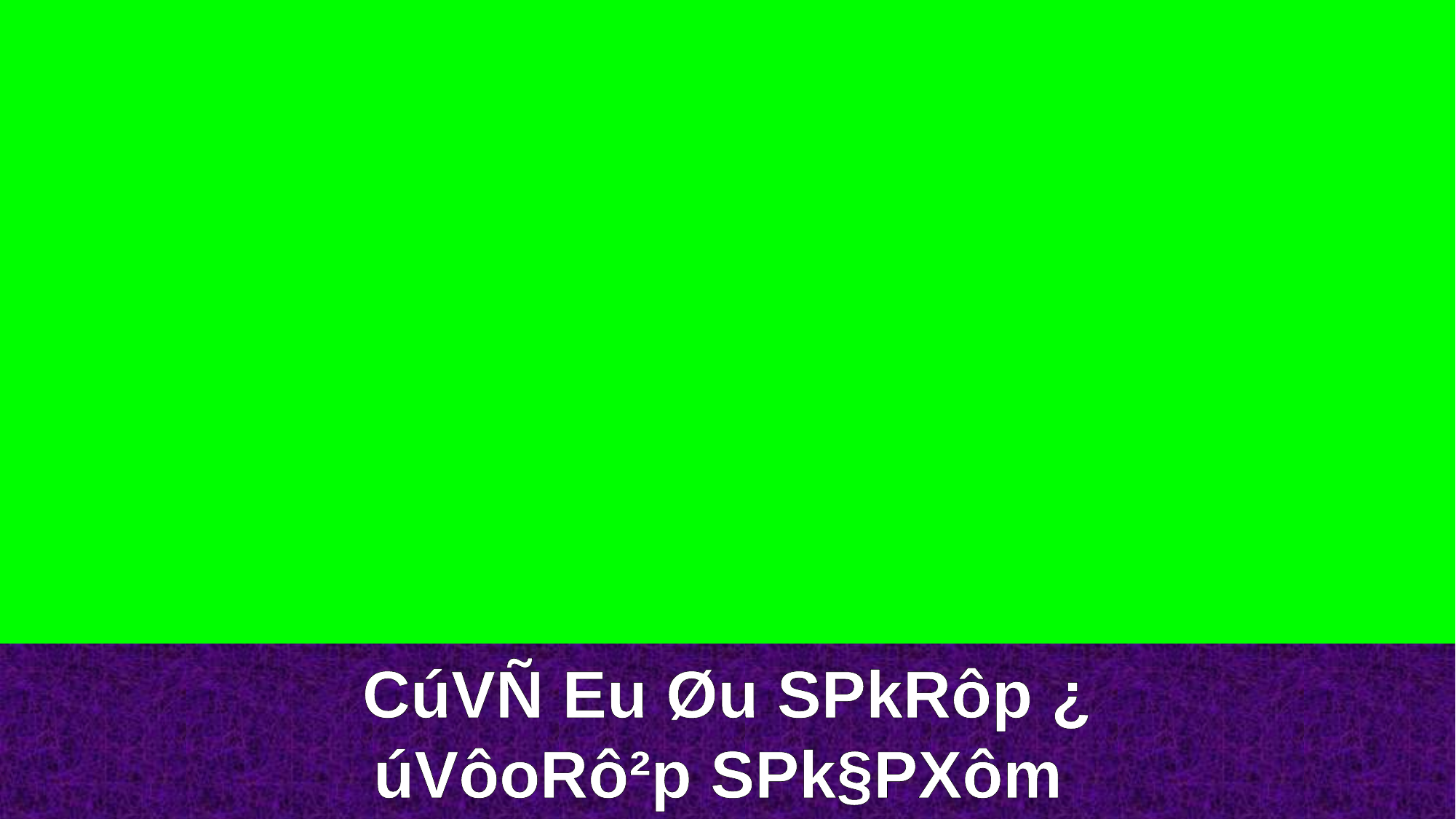

CúVÑ Eu Øu SPkRôp ¿
úVôoRô²p SPk§PXôm